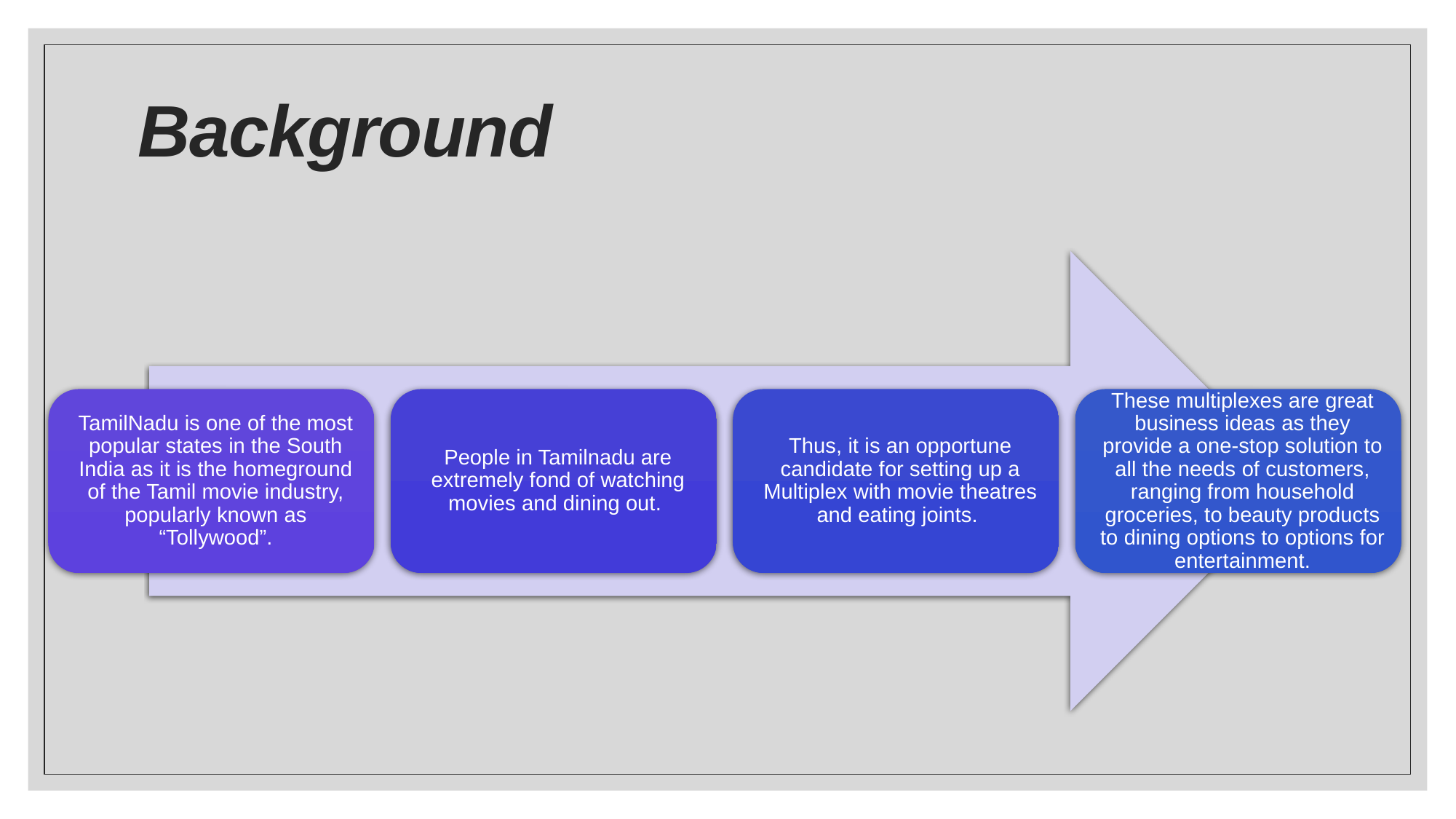

# Background
TamilNadu is one of the most popular states in the South India as it is the homeground of the Tamil movie industry, popularly known as “Tollywood”.
People in Tamilnadu are extremely fond of watching movies and dining out.
Thus, it is an opportune candidate for setting up a Multiplex with movie theatres and eating joints.
These multiplexes are great business ideas as they provide a one-stop solution to all the needs of customers, ranging from household groceries, to beauty products to dining options to options for entertainment.